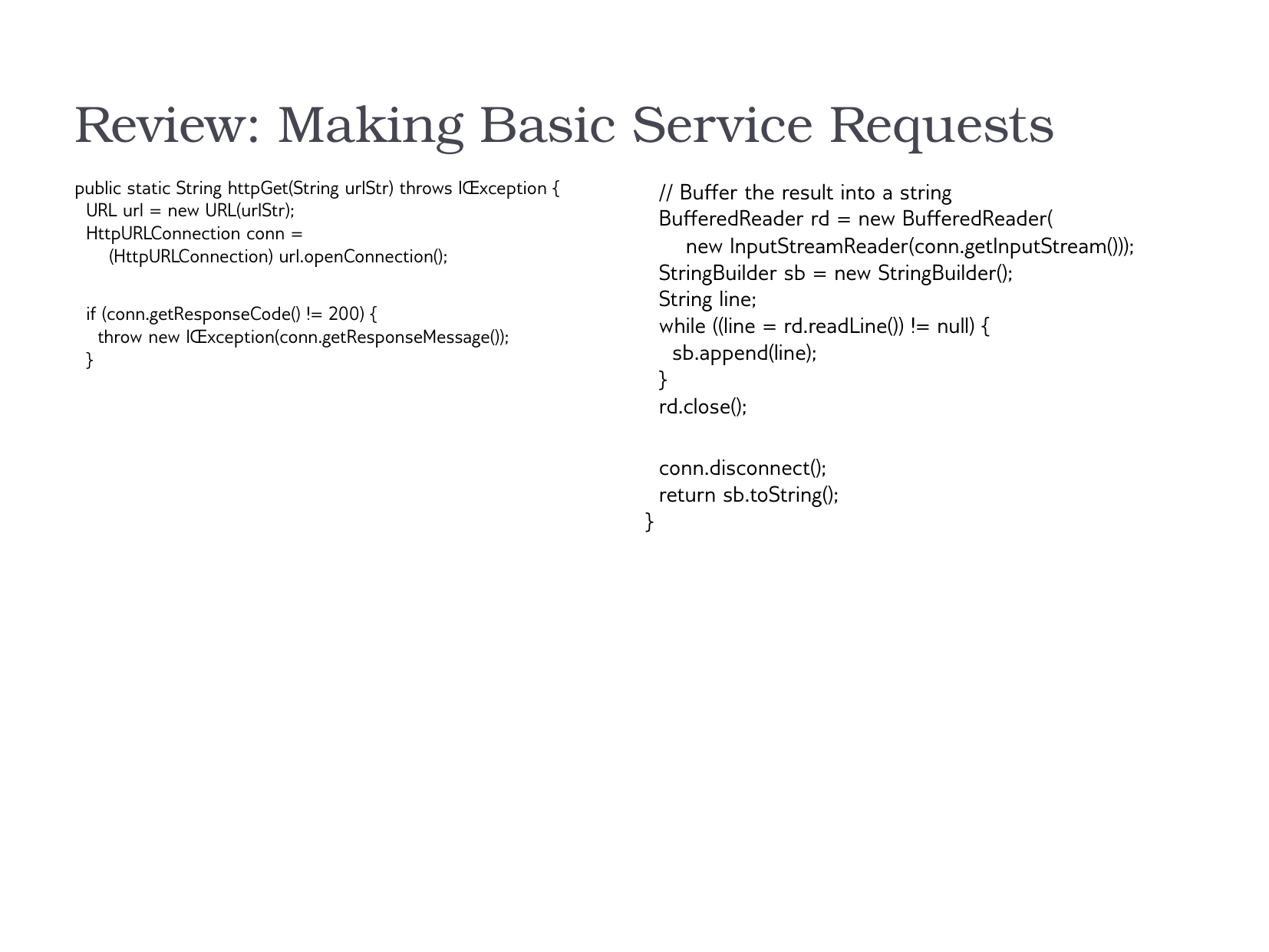

Review: Making Basic Service Requests
public static String httpGet(String urlStr) throws IOException {
  URL url = new URL(urlStr);
  HttpURLConnection conn =
      (HttpURLConnection) url.openConnection();

  if (conn.getResponseCode() != 200) {
    throw new IOException(conn.getResponseMessage());
  }
  // Buffer the result into a string
  BufferedReader rd = new BufferedReader(
      new InputStreamReader(conn.getInputStream()));
  StringBuilder sb = new StringBuilder();
  String line;
  while ((line = rd.readLine()) != null) {
    sb.append(line);
  }
  rd.close();

  conn.disconnect();
  return sb.toString();
}